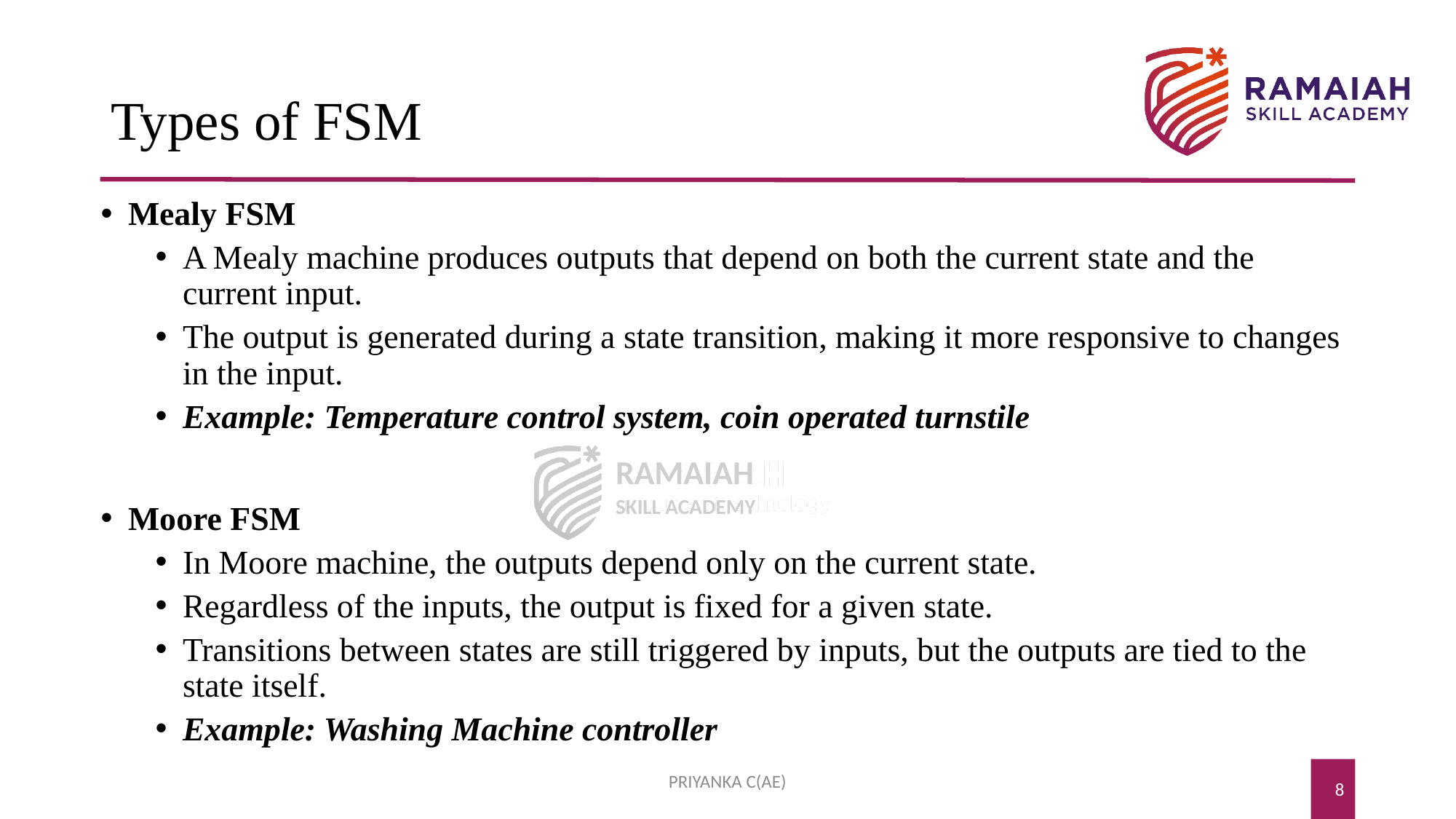

# Types of FSM
Mealy FSM
A Mealy machine produces outputs that depend on both the current state and the current input.
The output is generated during a state transition, making it more responsive to changes in the input.
Example: Temperature control system, coin operated turnstile

Moore FSM
In Moore machine, the outputs depend only on the current state.
Regardless of the inputs, the output is fixed for a given state.
Transitions between states are still triggered by inputs, but the outputs are tied to the state itself.
Example: Washing Machine controller
PRIYANKA C(AE)